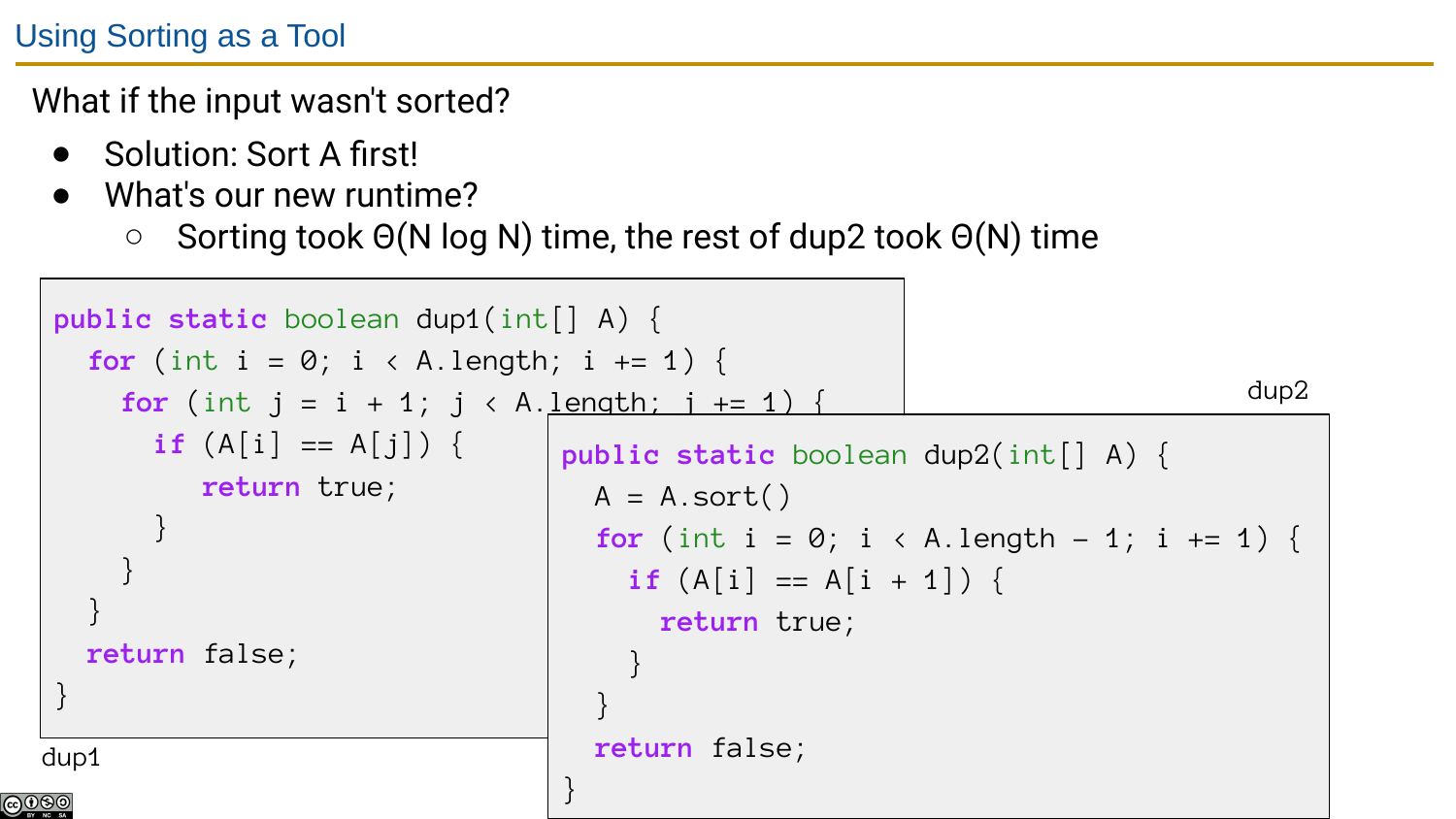

# Using Sorting as a Tool
What if the input wasn't sorted?
Solution: Sort A first!
What's our new runtime?
Sorting took Θ(N log N) time, the rest of dup2 took Θ(N) time
public static boolean dup1(int[] A) {
  for (int i = 0; i < A.length; i += 1) {
    for (int j = i + 1; j < A.length; j += 1) {
      if (A[i] == A[j]) {
         return true;
      }
    }
  }
  return false;
}
dup2
public static boolean dup2(int[] A) {
  A = A.sort()
  for (int i = 0; i < A.length - 1; i += 1) {
    if (A[i] == A[i + 1]) {
      return true;
    }
  }
  return false;
}

dup1